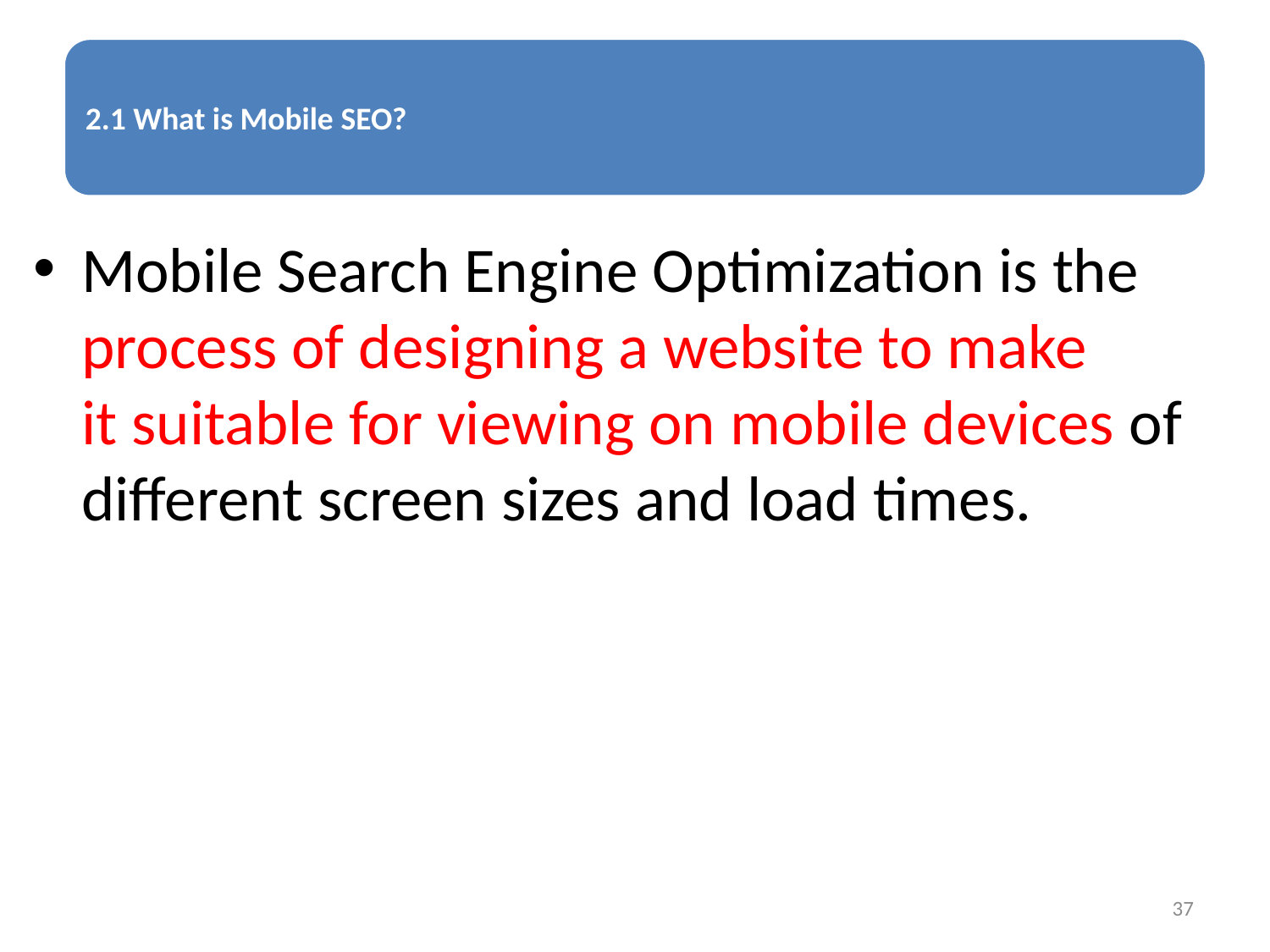

2.1 What is Mobile SEO?
Mobile Search Engine Optimization is the process of designing a website to make
it suitable for viewing on mobile devices of different screen sizes and load times.
37